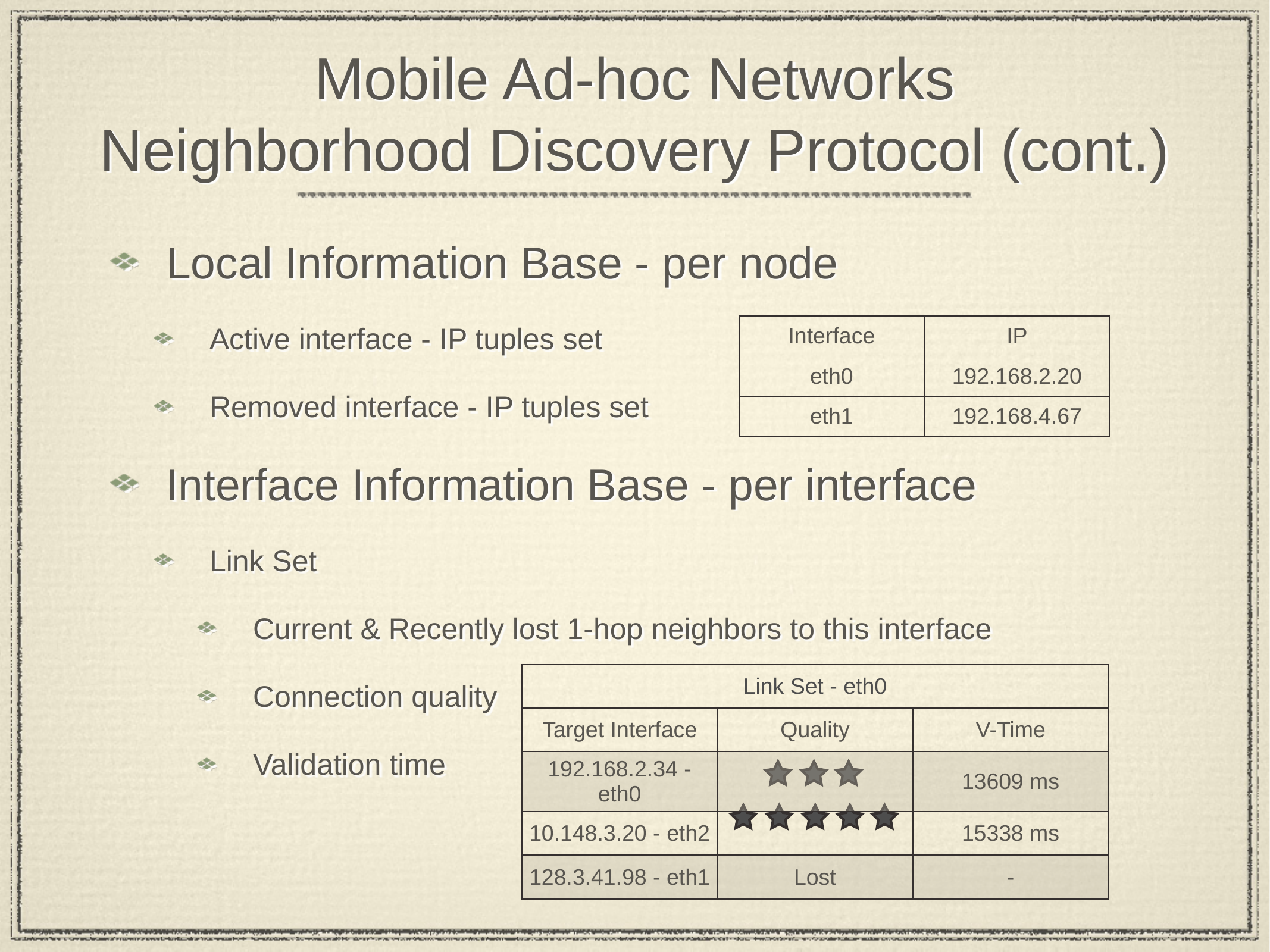

# Mobile Ad-hoc Networks Neighborhood Discovery Protocol (cont.)
Local Information Base - per node
Active interface - IP tuples set
Removed interface - IP tuples set
Interface Information Base - per interface
Link Set
Current & Recently lost 1-hop neighbors to this interface
Connection quality
Validation time
| Interface | IP |
| --- | --- |
| eth0 | 192.168.2.20 |
| eth1 | 192.168.4.67 |

| Link Set - eth0 |  |  |
| --- | --- | --- |
| Target Interface | Quality | V-Time |
| 192.168.2.34 - eth0 |  | 13609 ms |
| 10.148.3.20 - eth2 |  | 15338 ms |
| 128.3.41.98 - eth1 | Lost | - |